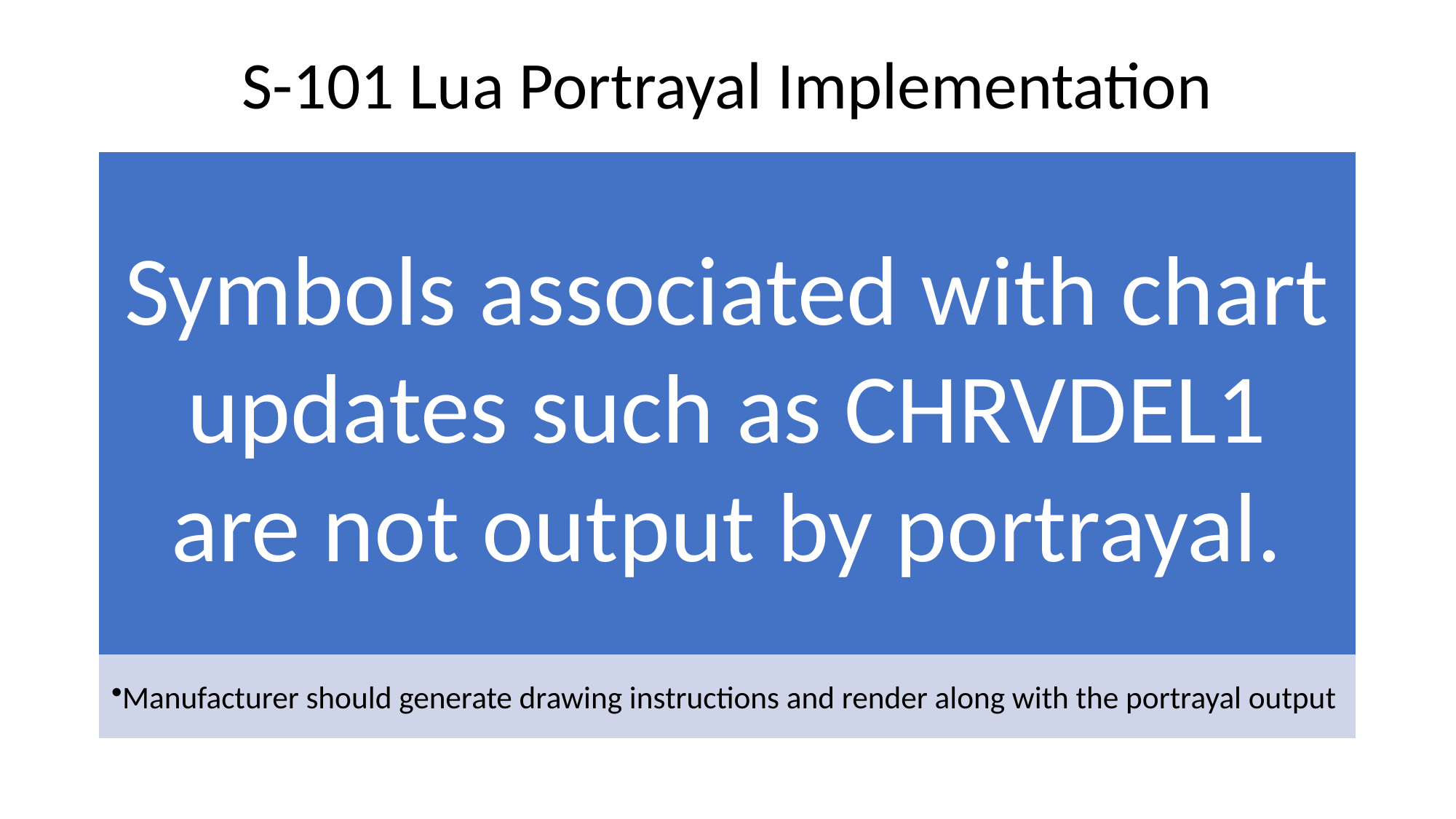

# S-101 Lua Portrayal Implementation
Symbols associated with chart updates such as CHRVDEL1 are not output by portrayal.
Manufacturer should generate drawing instructions and render along with the portrayal output